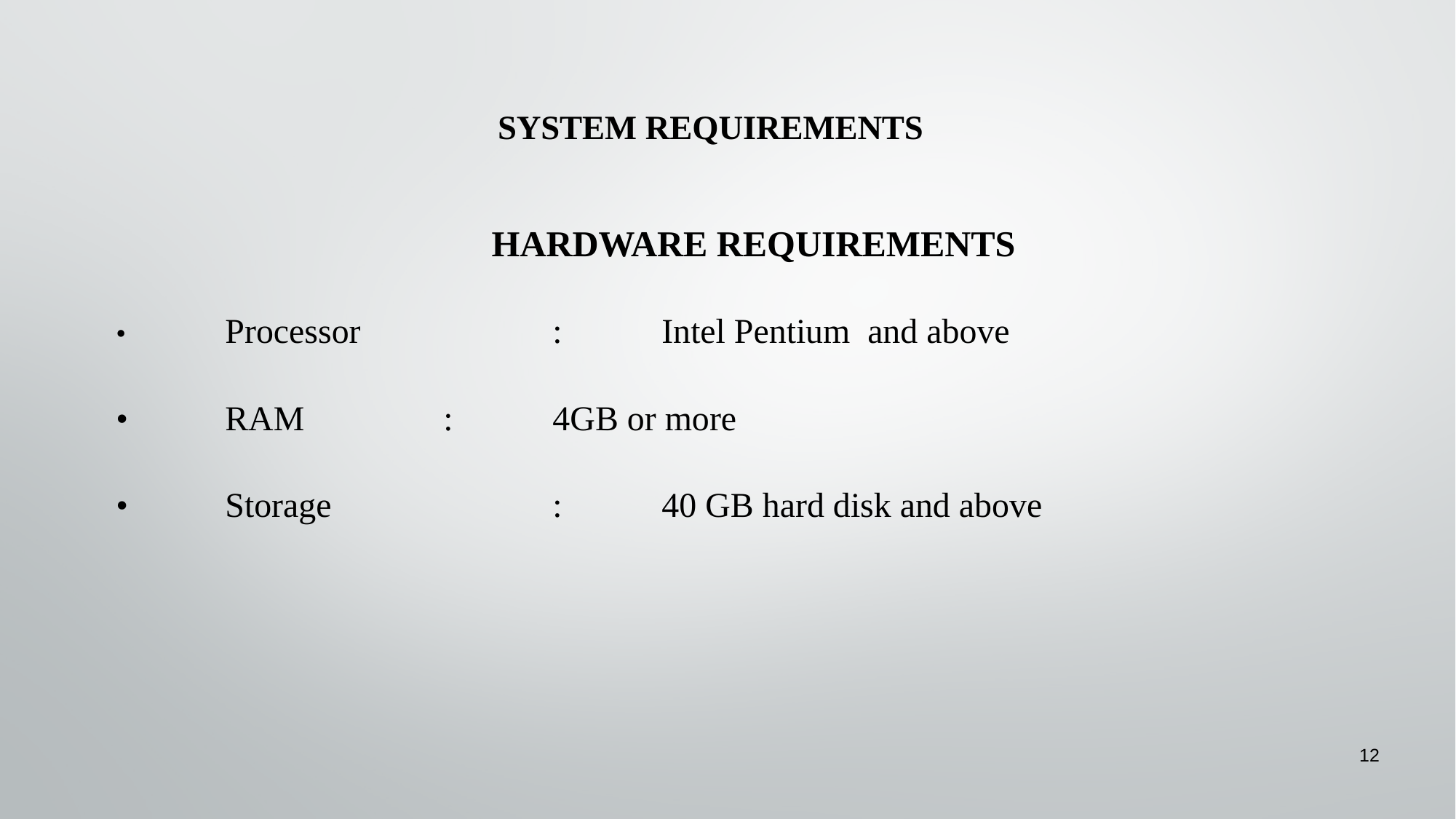

# SYSTEM REQUIREMENTS
HARDWARE REQUIREMENTS
•	Processor		:	Intel Pentium  and above
•	RAM	           	:	4GB or more
•	Storage		 	:	40 GB hard disk and above

12